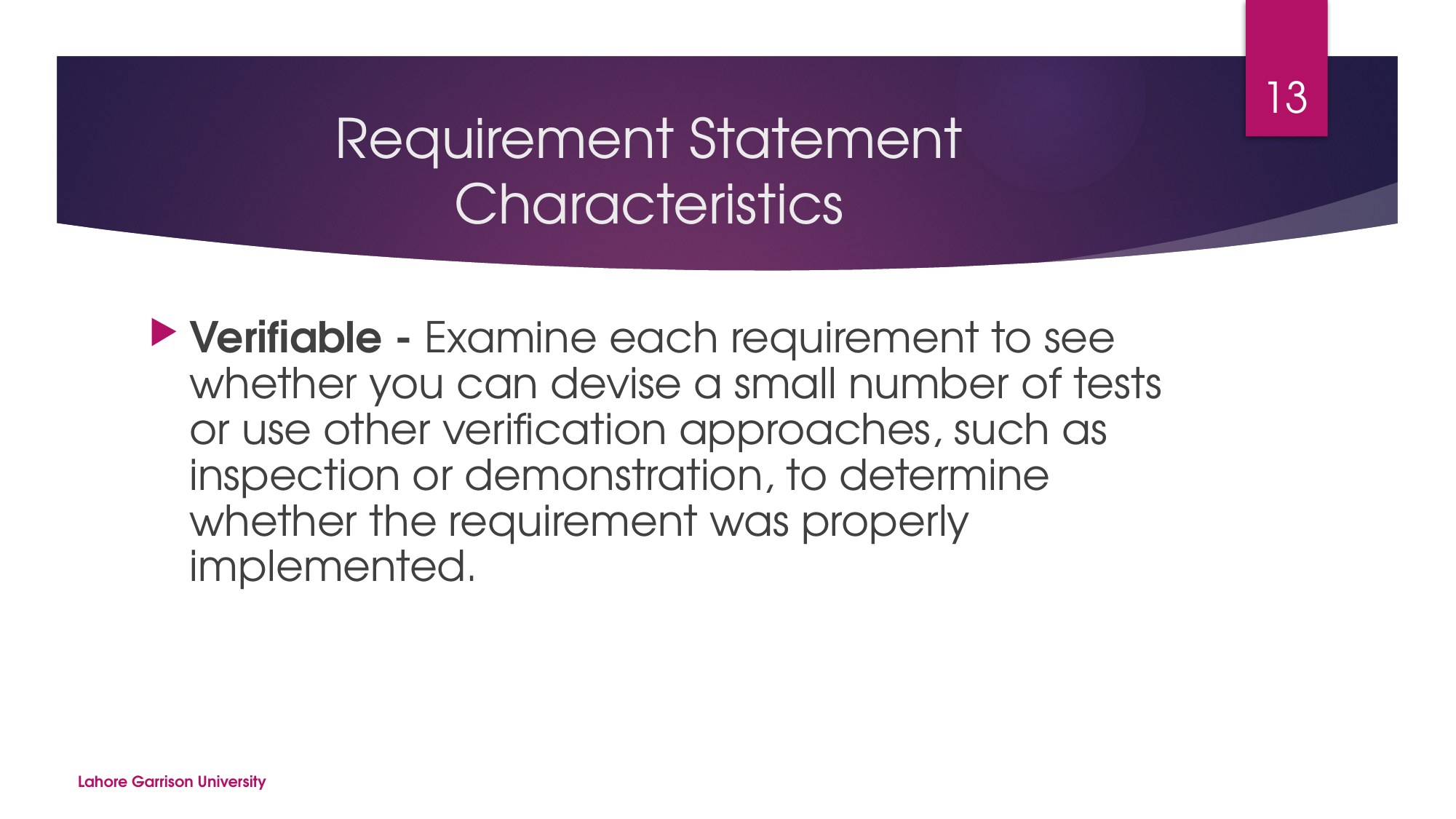

13
# Requirement Statement Characteristics
Verifiable - Examine each requirement to see whether you can devise a small number of tests or use other verification approaches, such as inspection or demonstration, to determine whether the requirement was properly implemented.
Lahore Garrison University